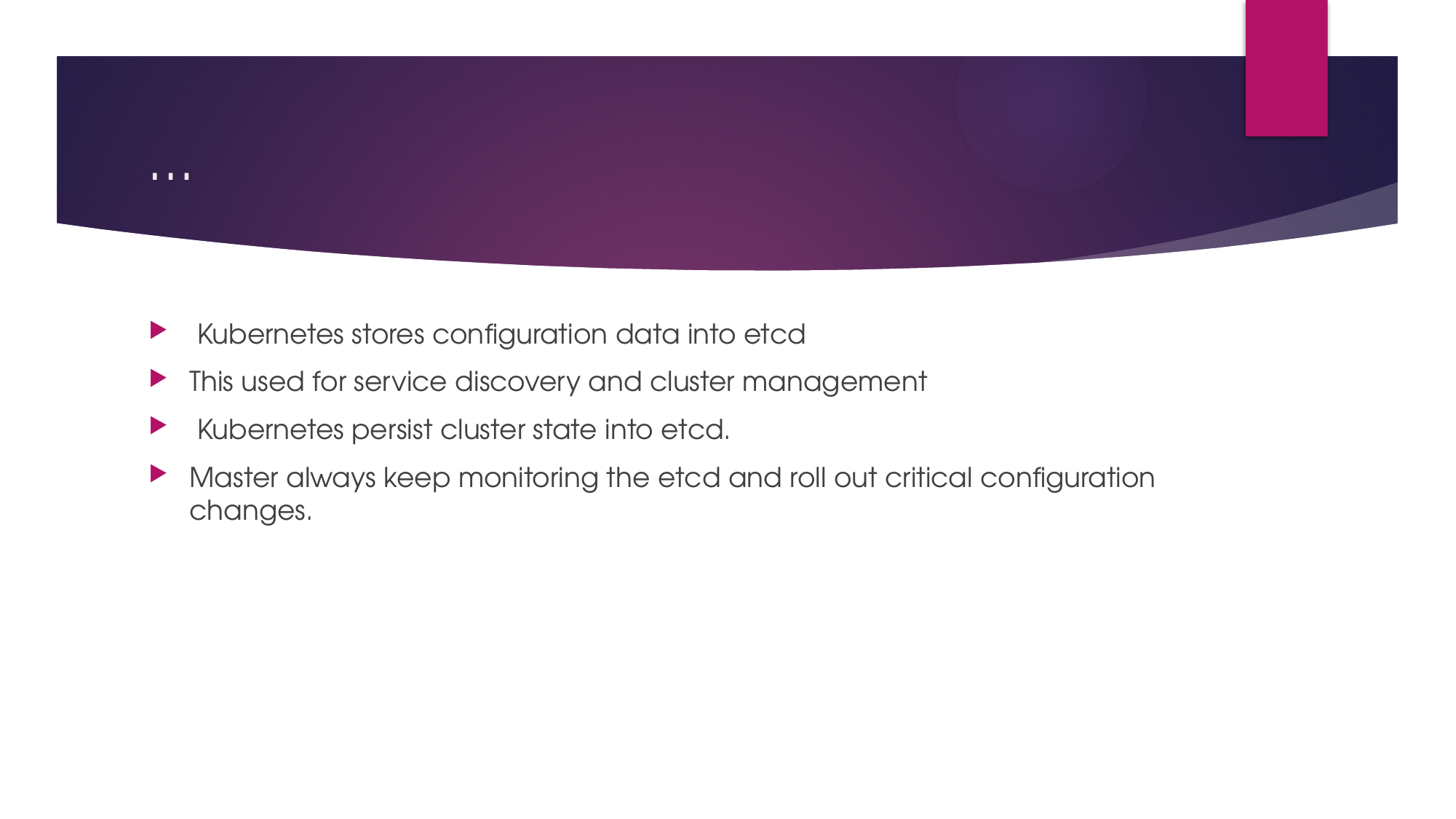

# …
 Kubernetes stores configuration data into etcd
This used for service discovery and cluster management
 Kubernetes persist cluster state into etcd.
Master always keep monitoring the etcd and roll out critical configuration changes.